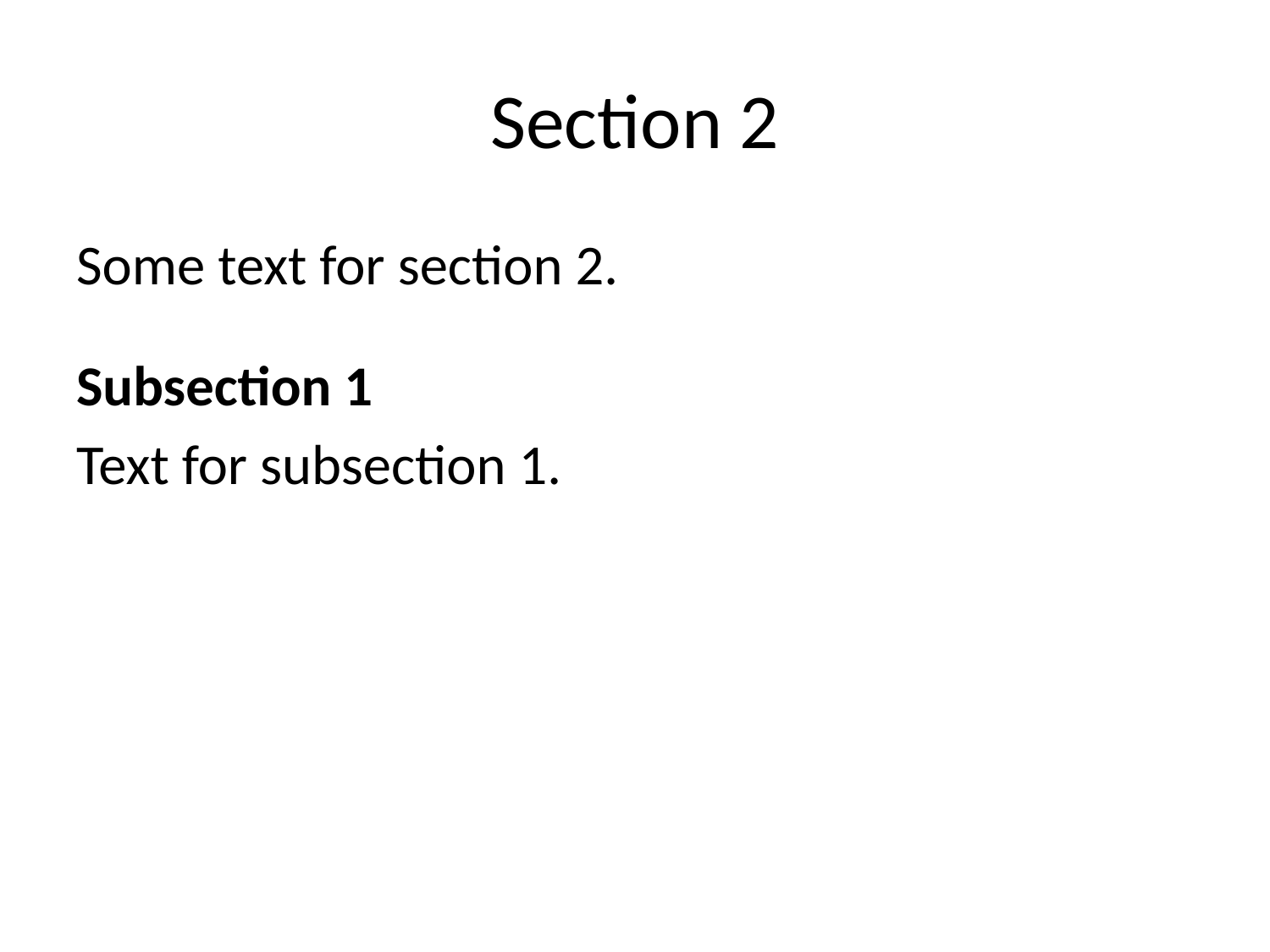

# Section 2
Some text for section 2.
Subsection 1
Text for subsection 1.